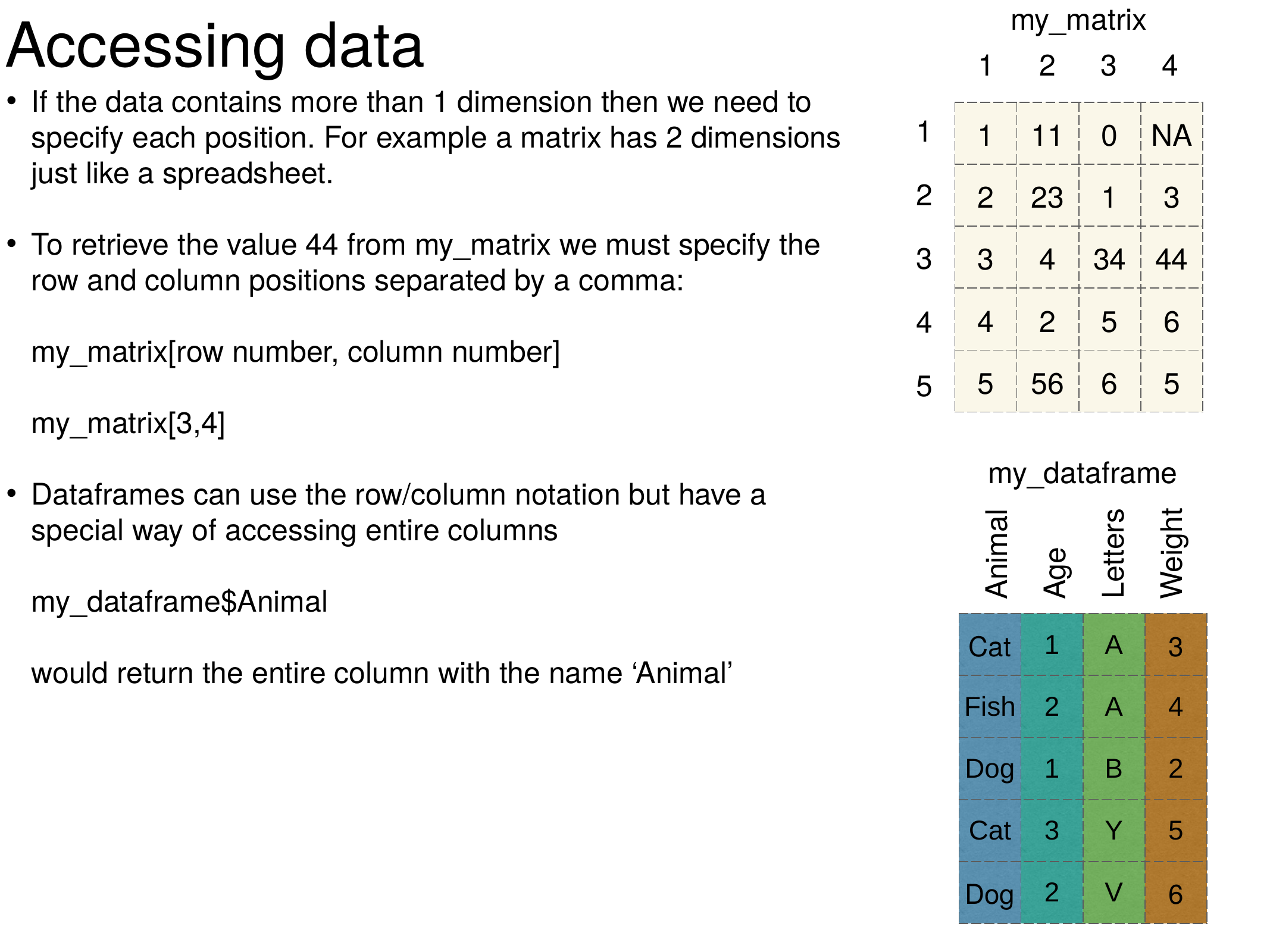

# Accessing data
my_matrix
1
2
3
4
| 1 | 11 | 0 | NA |
| --- | --- | --- | --- |
| 2 | 23 | 1 | 3 |
| 3 | 4 | 34 | 44 |
| 4 | 2 | 5 | 6 |
| 5 | 56 | 6 | 5 |
1
2
3
4
5
If the data contains more than 1 dimension then we need to specify each position. For example a matrix has 2 dimensions just like a spreadsheet.
To retrieve the value 44 from my_matrix we must specify the row and column positions separated by a comma:
my_matrix[row number, column number]
my_matrix[3,4]
Dataframes can use the row/column notation but have a special way of accessing entire columns
my_dataframe$Animal
would return the entire column with the name ‘Animal’
my_dataframe
Letters
Weight
Animal
Age
| Cat | 1 | A | 3 |
| --- | --- | --- | --- |
| Fish | 2 | A | 4 |
| Dog | 1 | B | 2 |
| Cat | 3 | Y | 5 |
| Dog | 2 | V | 6 |